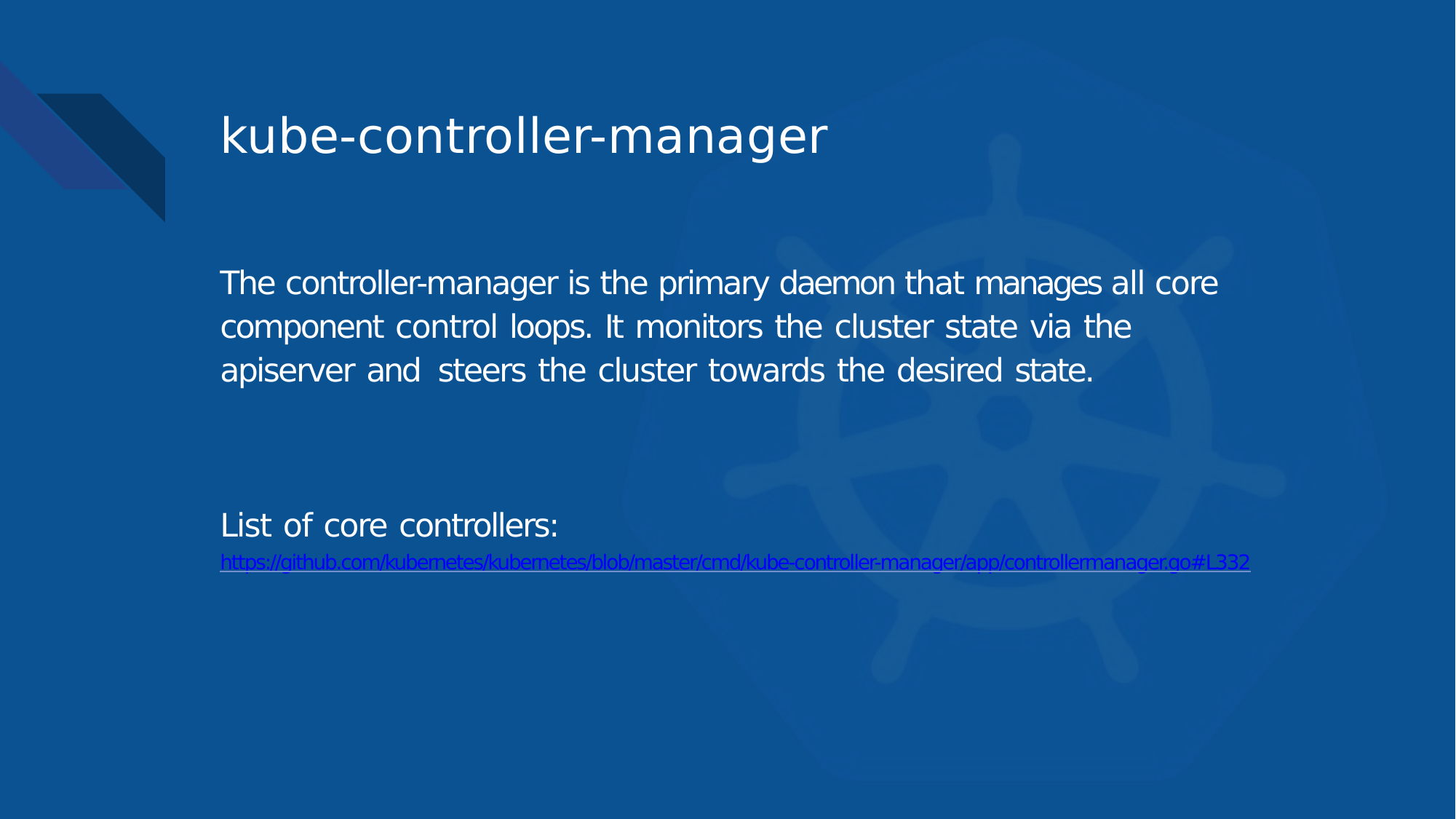

# kube-controller-manager
The controller-manager is the primary daemon that manages all core  component control loops. It monitors the cluster state via the apiserver and  steers the cluster towards the desired state.
List of core controllers:
https://github.com/kubernetes/kubernetes/blob/master/cmd/kube-controller-manager/app/controllermanager.go#L332